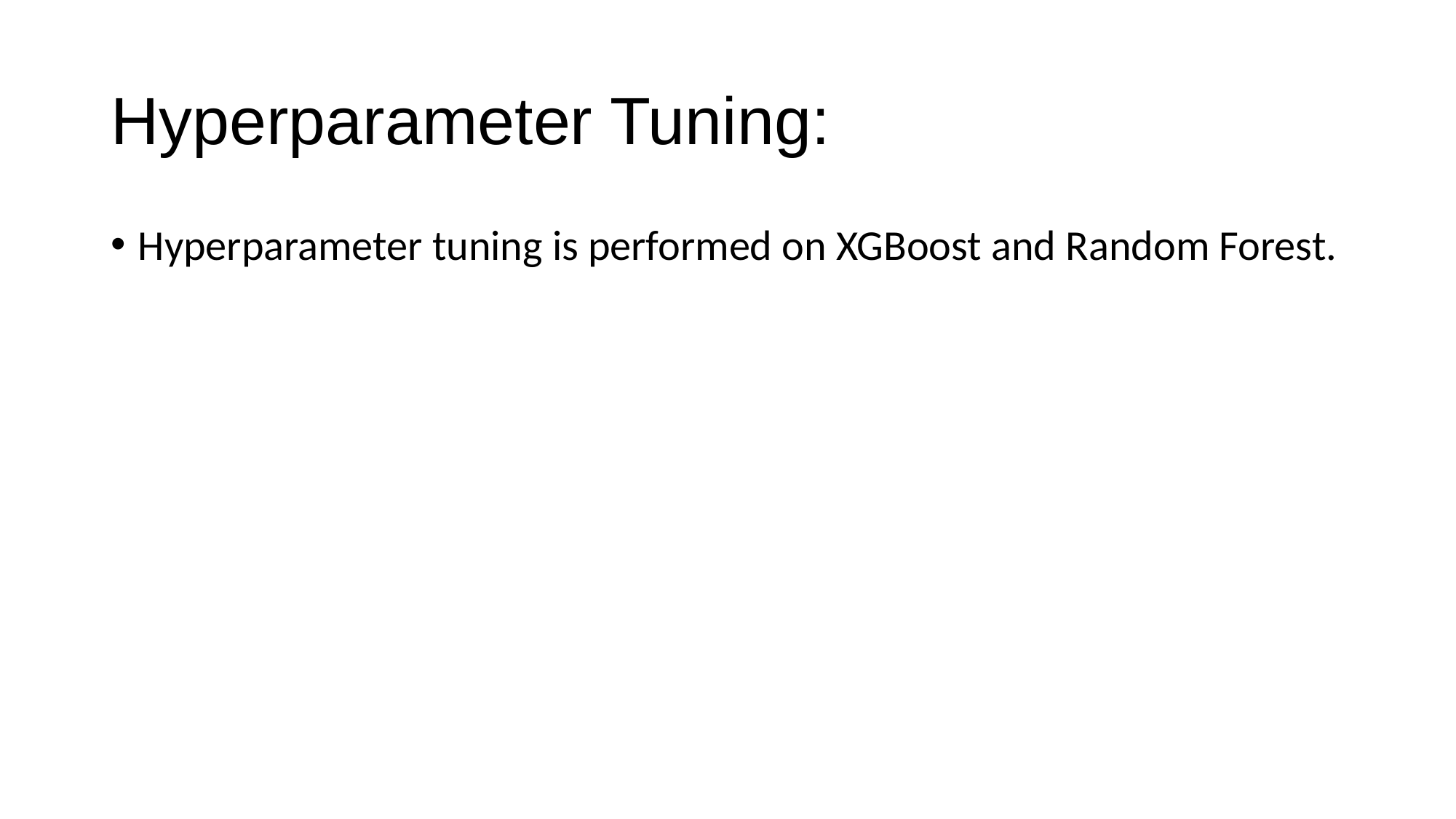

# Hyperparameter Tuning:
Hyperparameter tuning is performed on XGBoost and Random Forest.